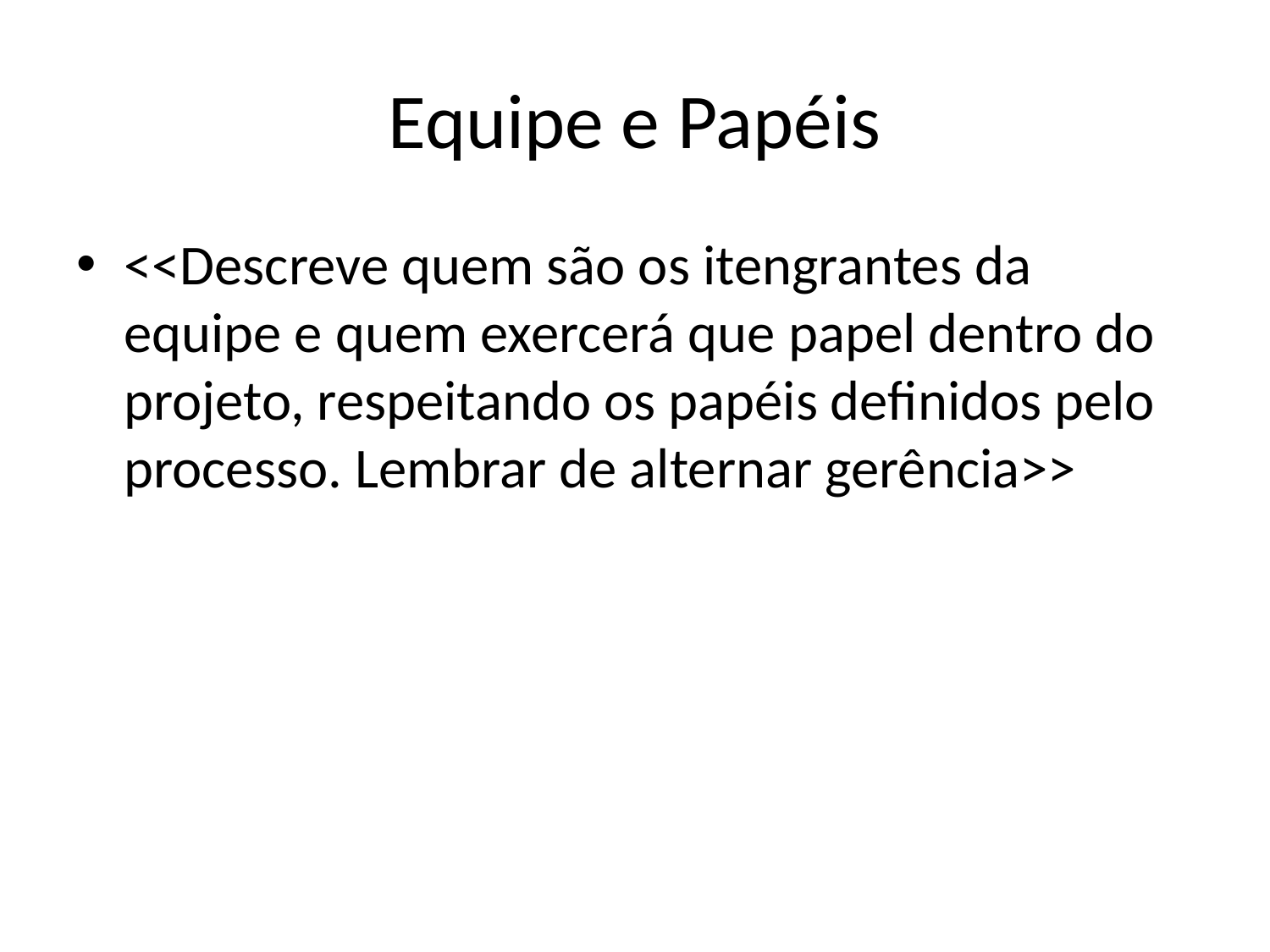

# Equipe e Papéis
<<Descreve quem são os itengrantes da equipe e quem exercerá que papel dentro do projeto, respeitando os papéis definidos pelo processo. Lembrar de alternar gerência>>